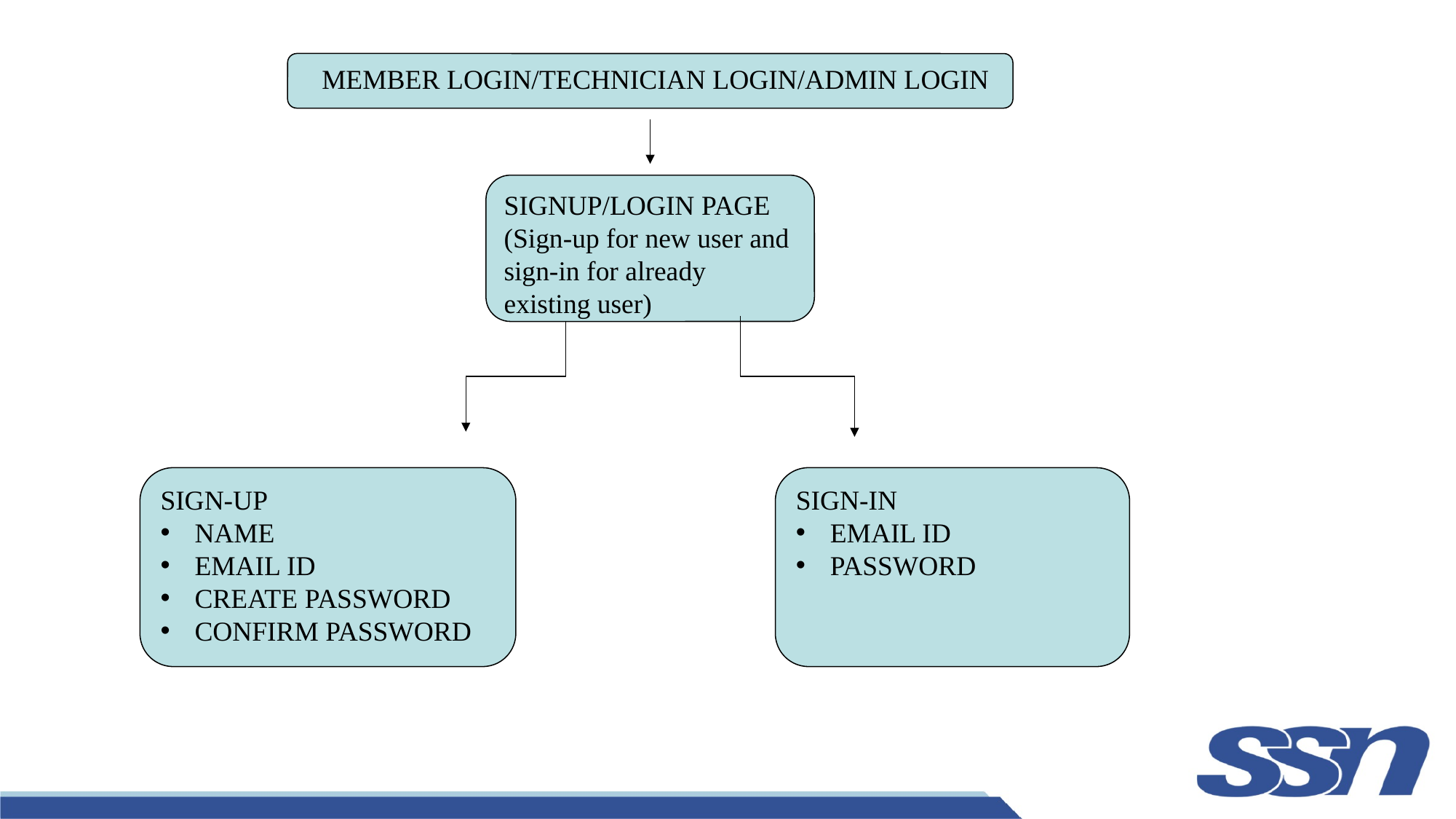

MEMBER LOGIN/TECHNICIAN LOGIN/ADMIN LOGIN
SIGNUP/LOGIN PAGE
(Sign-up for new user and sign-in for already existing user)
SIGN-UP
NAME
EMAIL ID
CREATE PASSWORD
CONFIRM PASSWORD

SIGN-IN
EMAIL ID
PASSWORD